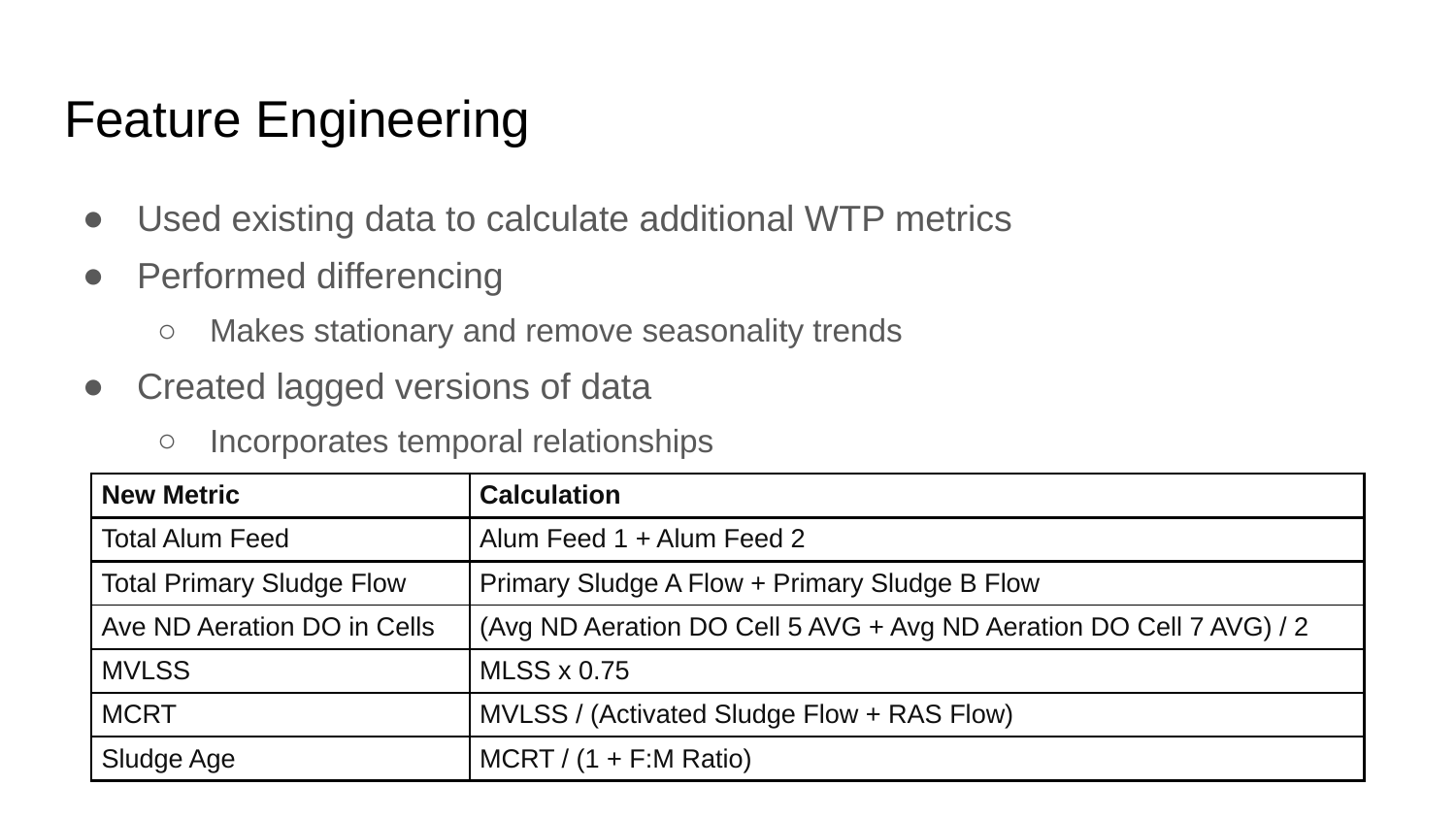

# Feature Engineering
Used existing data to calculate additional WTP metrics
Performed differencing
Makes stationary and remove seasonality trends
Created lagged versions of data
Incorporates temporal relationships
| New Metric | Calculation |
| --- | --- |
| Total Alum Feed | Alum Feed 1 + Alum Feed 2 |
| Total Primary Sludge Flow | Primary Sludge A Flow + Primary Sludge B Flow |
| Ave ND Aeration DO in Cells | (Avg ND Aeration DO Cell 5 AVG + Avg ND Aeration DO Cell 7 AVG) / 2 |
| MVLSS | MLSS x 0.75 |
| MCRT | MVLSS / (Activated Sludge Flow + RAS Flow) |
| Sludge Age | MCRT / (1 + F:M Ratio) |